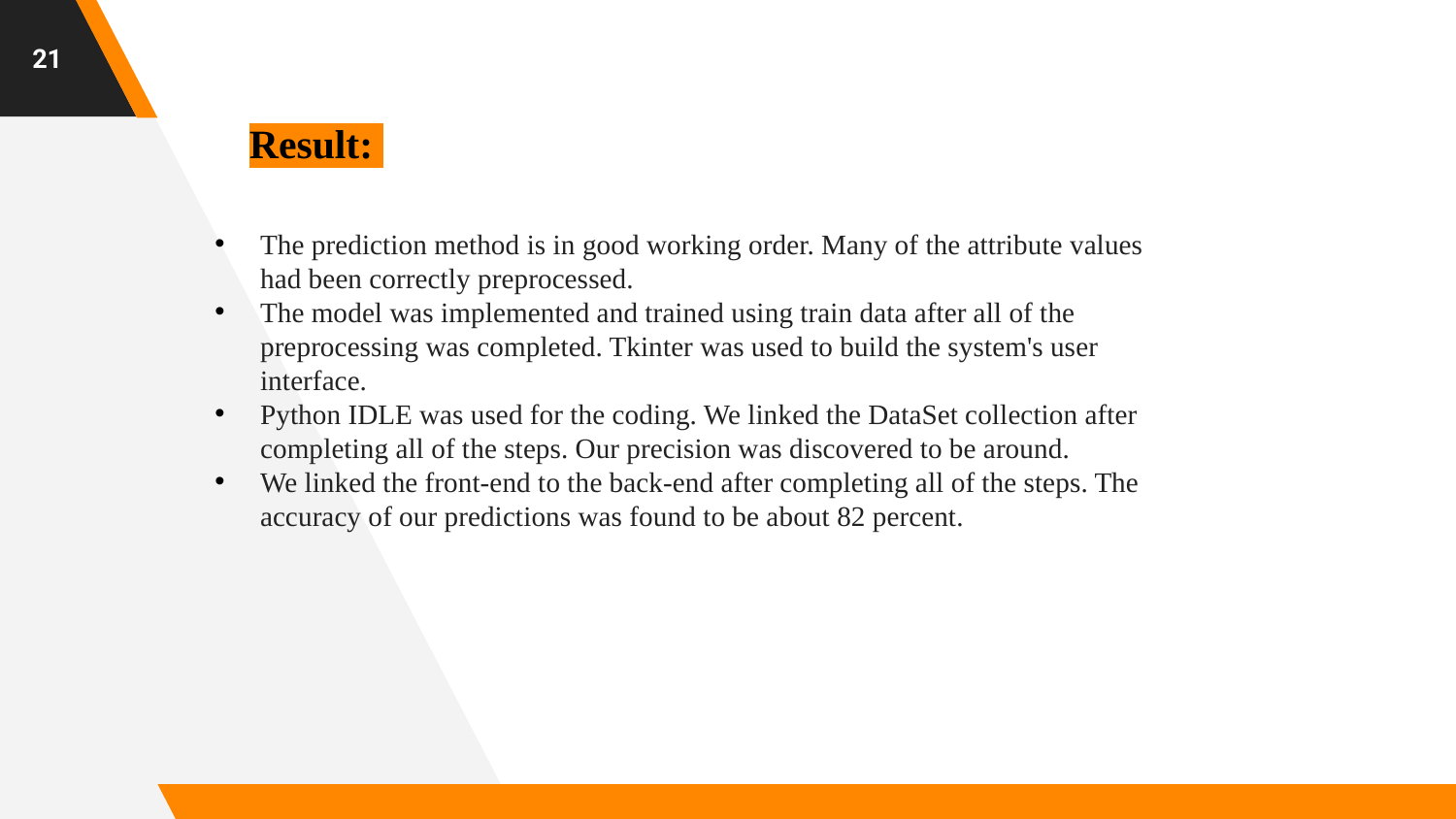

21
Result:

The prediction method is in good working order. Many of the attribute values had been correctly preprocessed.
The model was implemented and trained using train data after all of the preprocessing was completed. Tkinter was used to build the system's user interface.
Python IDLE was used for the coding. We linked the DataSet collection after completing all of the steps. Our precision was discovered to be around.
We linked the front-end to the back-end after completing all of the steps. The accuracy of our predictions was found to be about 82 percent.